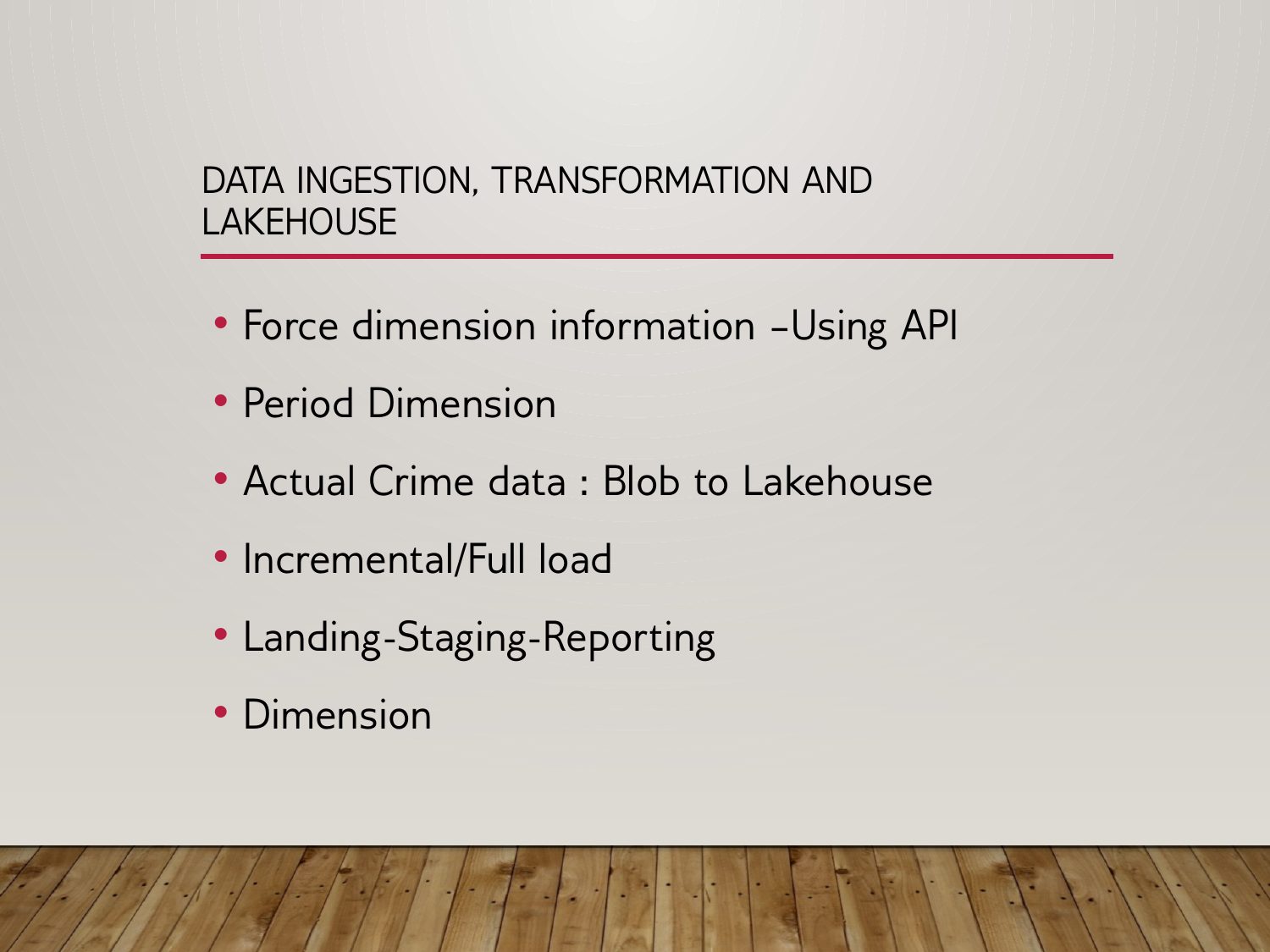

# Data Ingestion, Transformation and Lakehouse
Force dimension information –Using API
Period Dimension
Actual Crime data : Blob to Lakehouse
Incremental/Full load
Landing-Staging-Reporting
Dimension